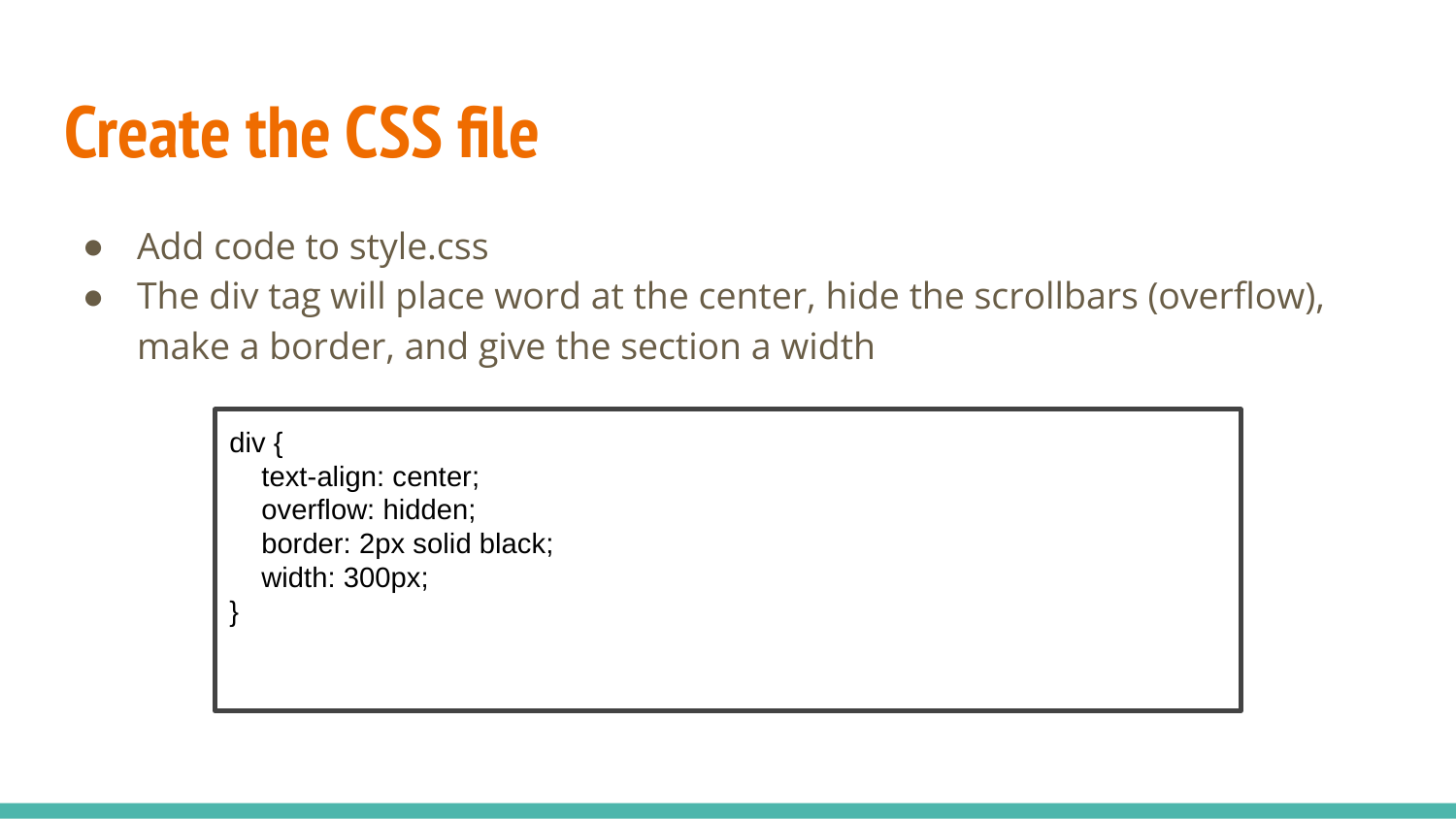

# Create the CSS file
Add code to style.css
The div tag will place word at the center, hide the scrollbars (overflow), make a border, and give the section a width

div {
    text-align: center;
    overflow: hidden;
    border: 2px solid black;
    width: 300px;
}